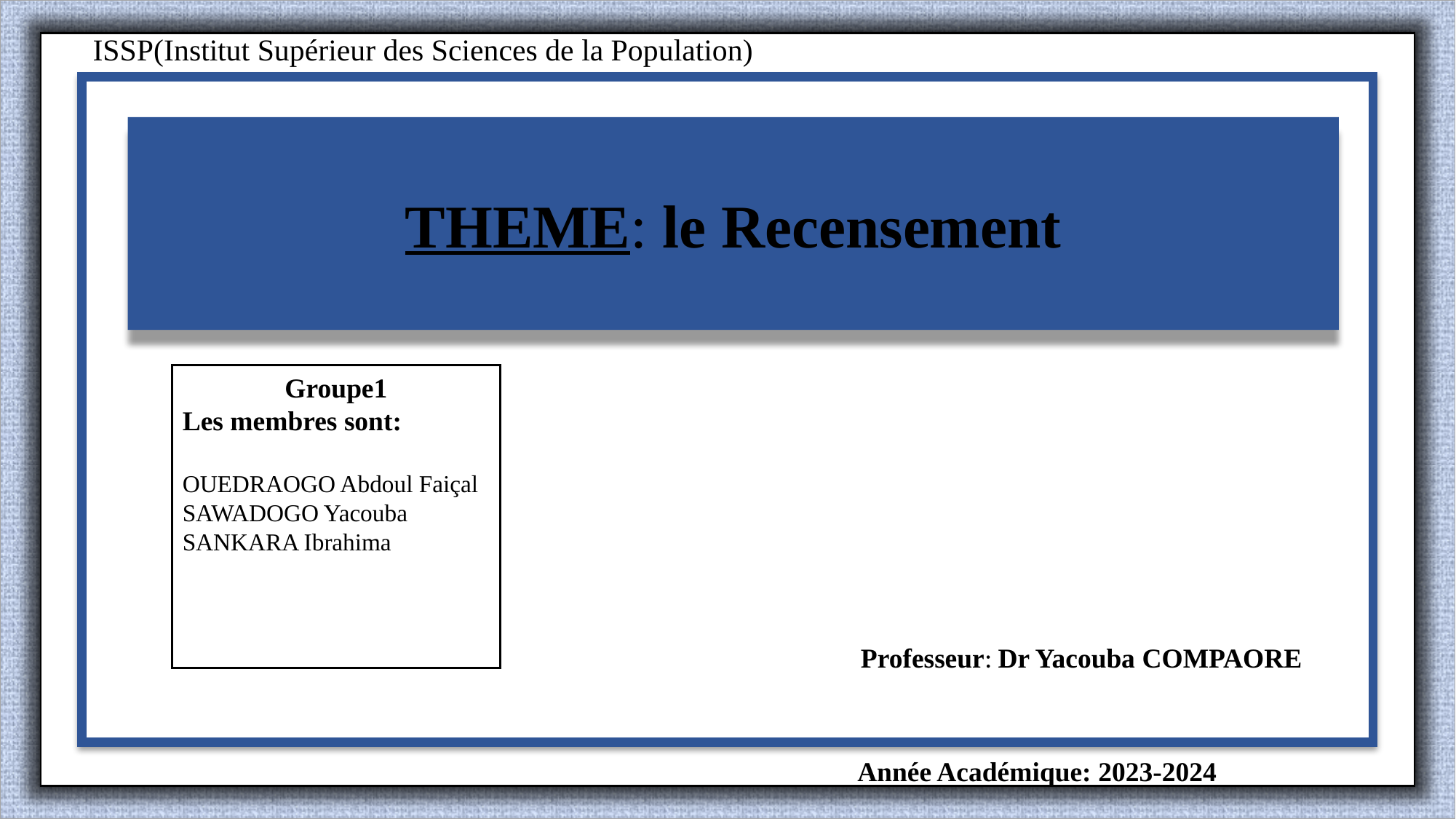

ISSP(Institut Supérieur des Sciences de la Population)

THEME: le Recensement
Groupe1
Les membres sont:

OUEDRAOGO Abdoul Faiçal
SAWADOGO Yacouba
SANKARA Ibrahima
Professeur: Dr Yacouba COMPAORE

Année Académique: 2023-2024